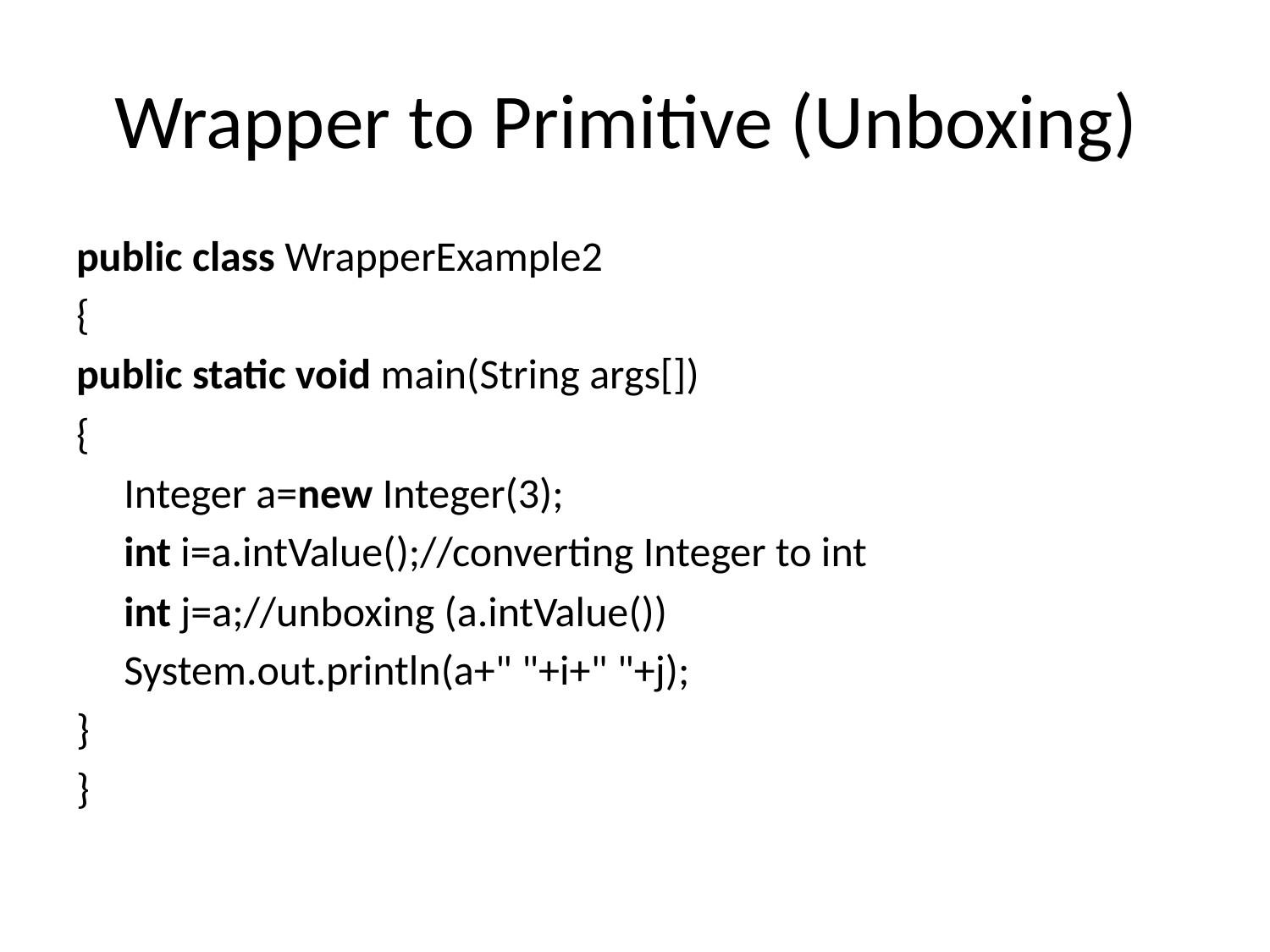

# Wrapper to Primitive (Unboxing)
public class WrapperExample2
{
public static void main(String args[])
{
	Integer a=new Integer(3);
	int i=a.intValue();//converting Integer to int
	int j=a;//unboxing (a.intValue())
    	System.out.println(a+" "+i+" "+j);
}
}